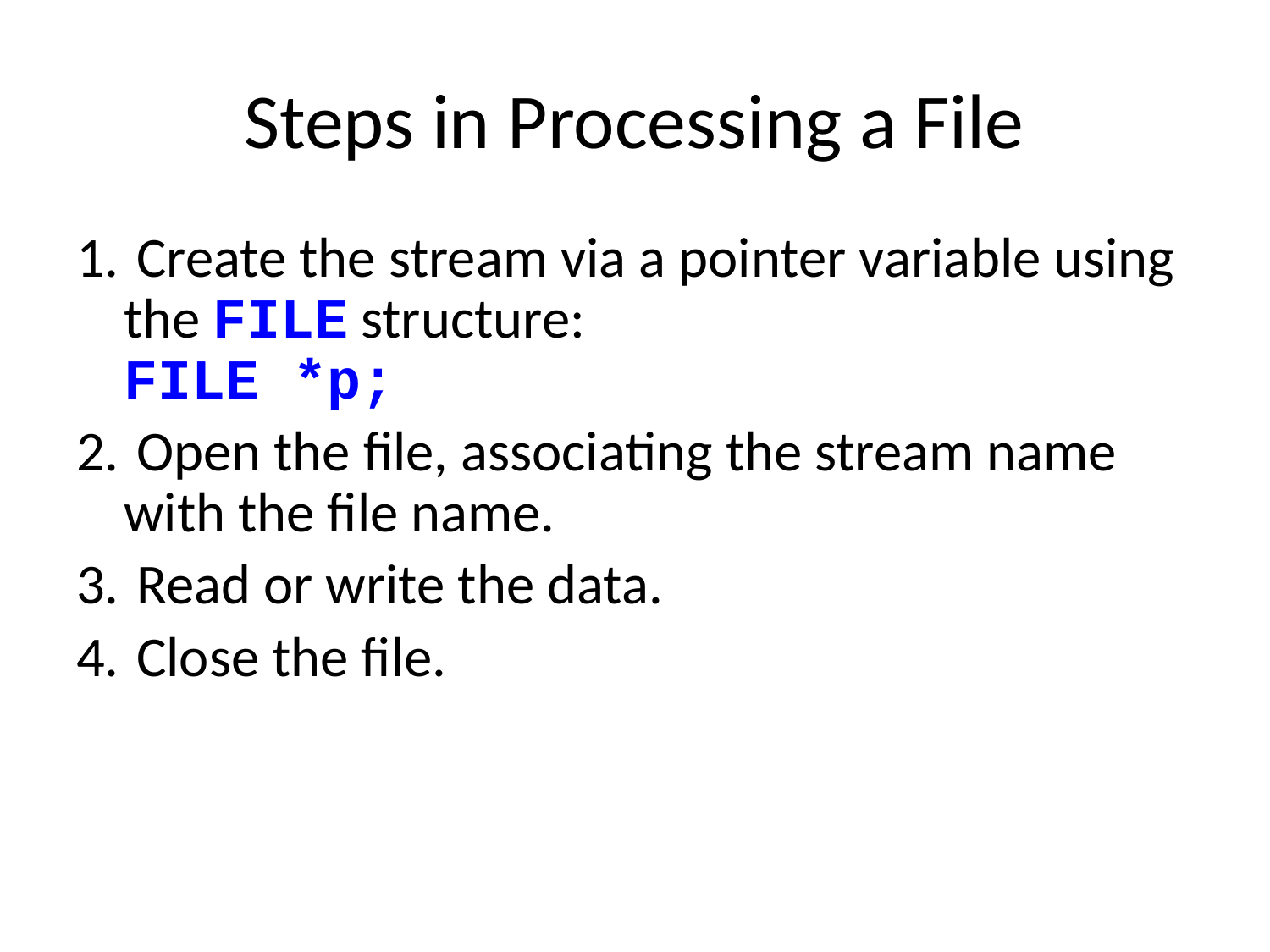

# Steps in Processing a File
 Create the stream via a pointer variable using the FILE structure:
FILE *p;
 Open the file, associating the stream name with the file name.
 Read or write the data.
 Close the file.